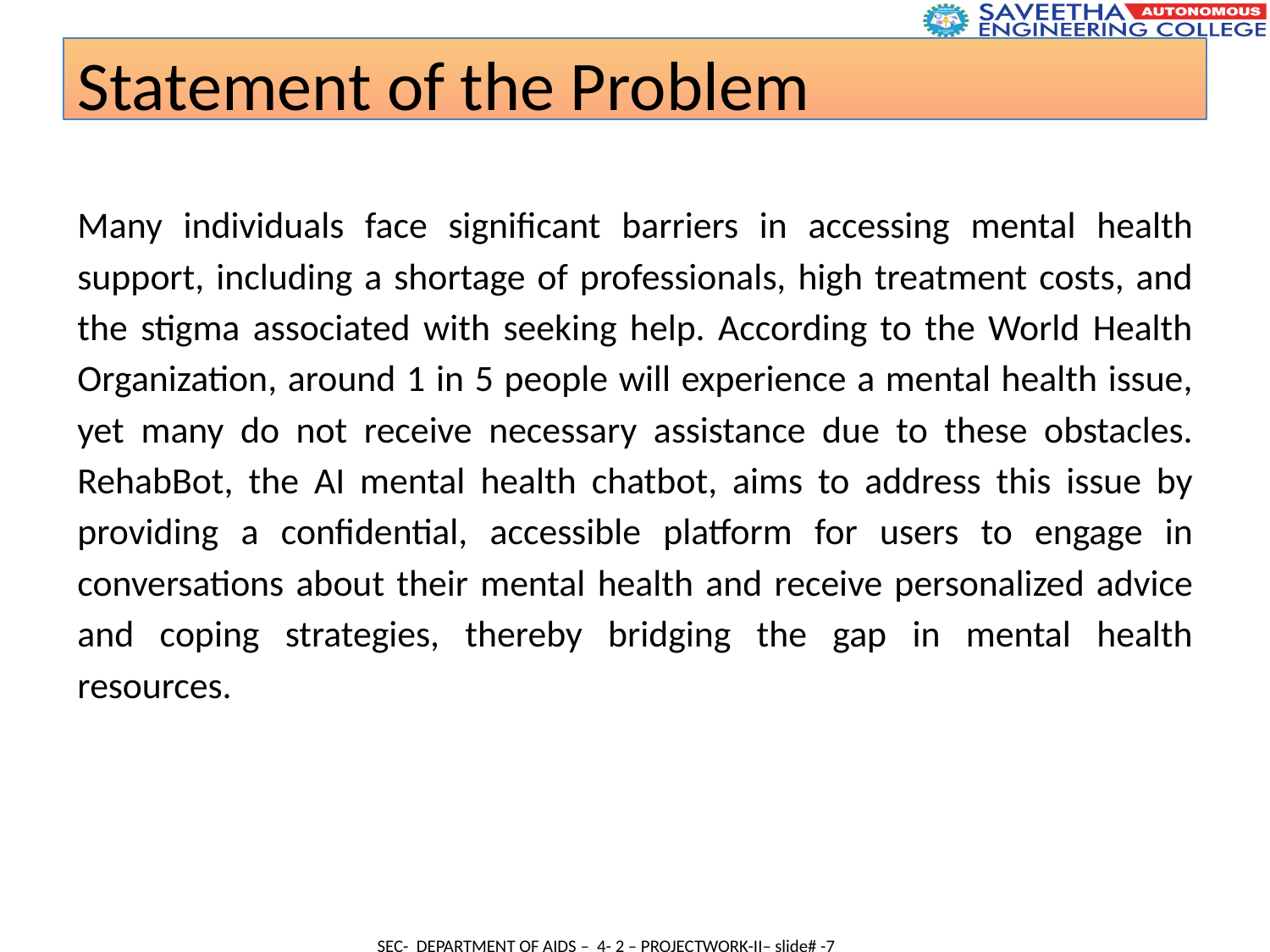

Statement of the Problem

Many individuals face significant barriers in accessing mental health support, including a shortage of professionals, high treatment costs, and the stigma associated with seeking help. According to the World Health Organization, around 1 in 5 people will experience a mental health issue, yet many do not receive necessary assistance due to these obstacles. RehabBot, the AI mental health chatbot, aims to address this issue by providing a confidential, accessible platform for users to engage in conversations about their mental health and receive personalized advice and coping strategies, thereby bridging the gap in mental health resources.